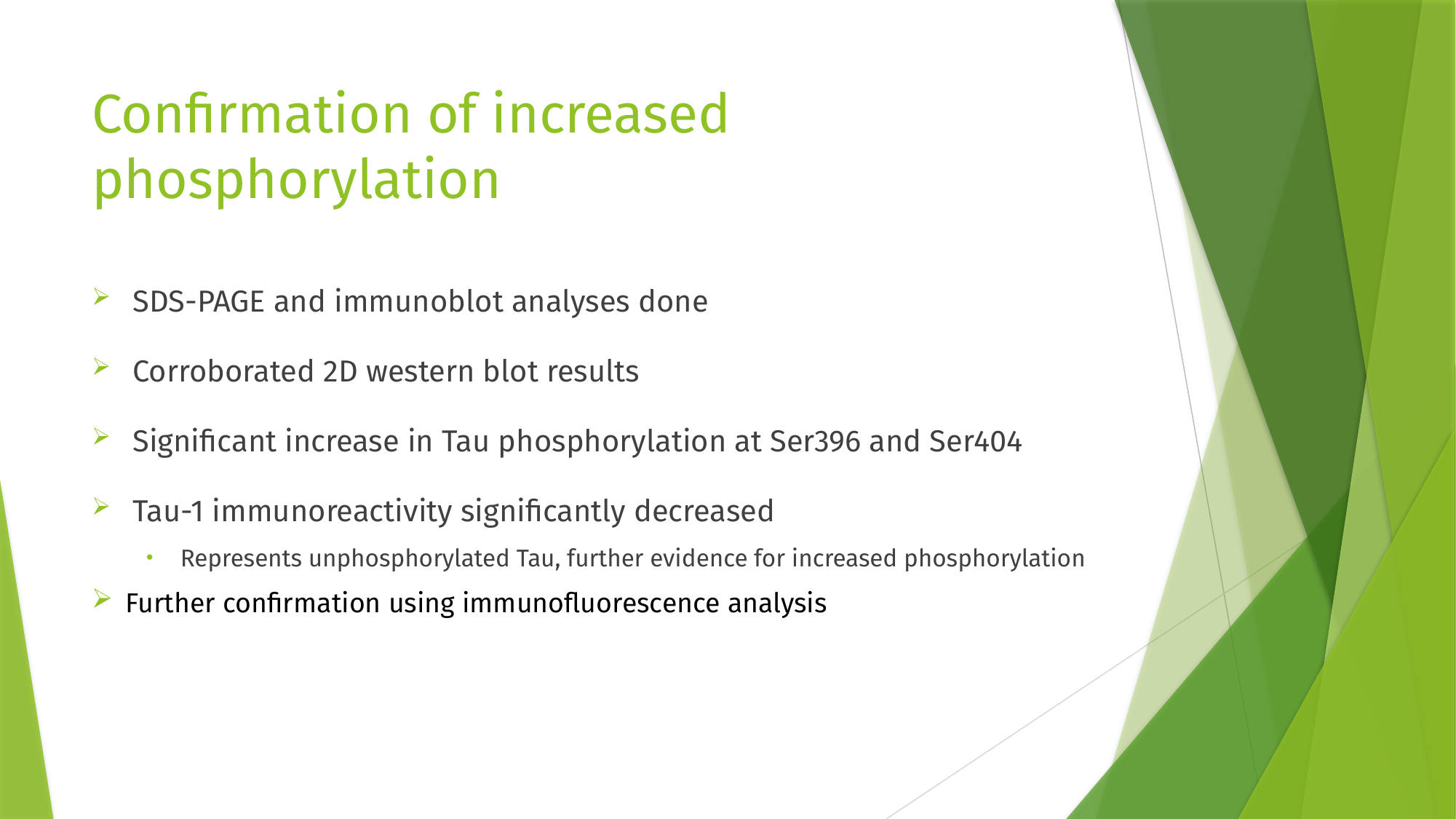

# Confirmation of increased phosphorylation
SDS-PAGE and immunoblot analyses done
Corroborated 2D western blot results
Significant increase in Tau phosphorylation at Ser396 and Ser404
Tau-1 immunoreactivity significantly decreased
Represents unphosphorylated Tau, further evidence for increased phosphorylation

Further confirmation using immunofluorescence analysis